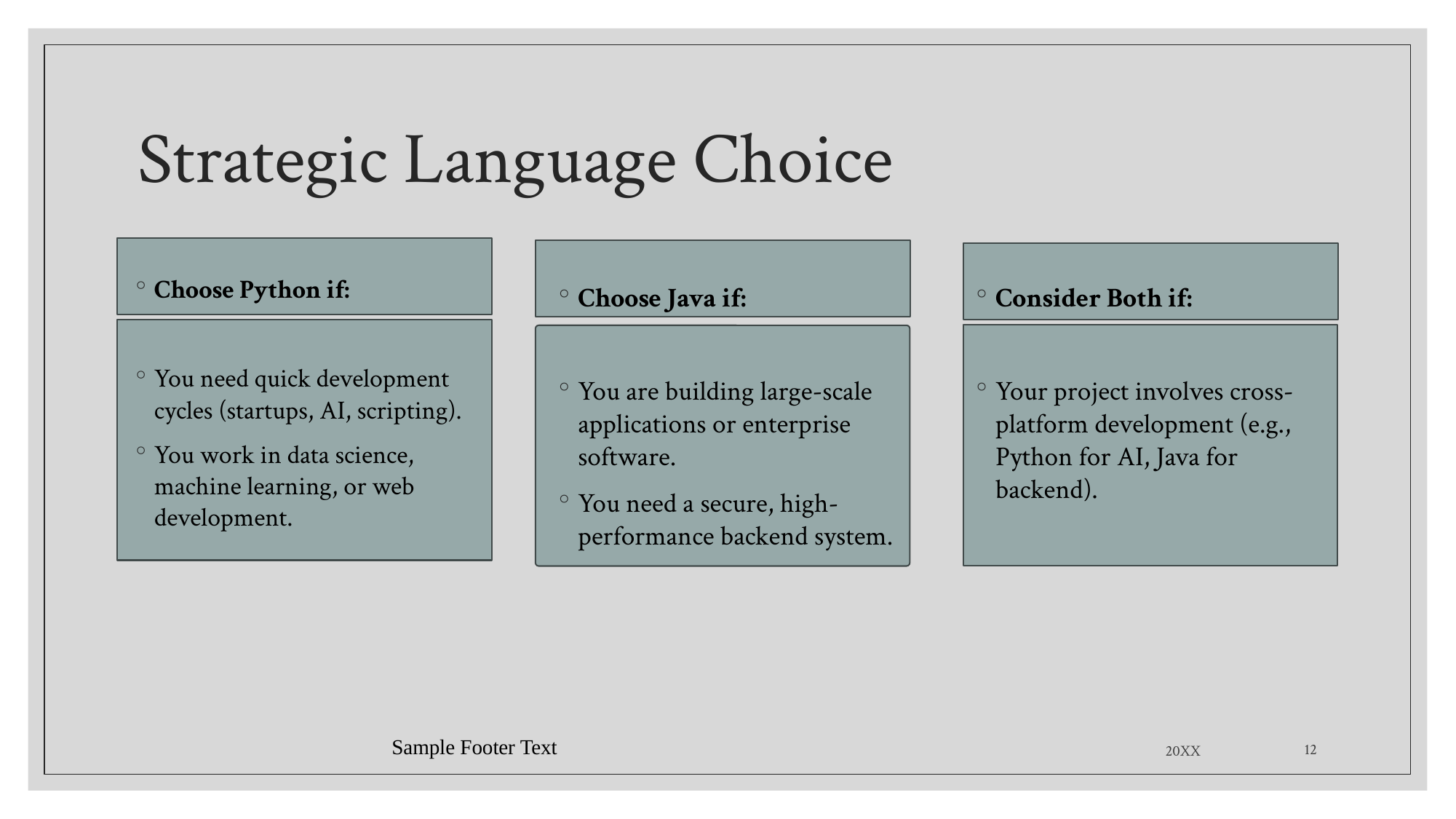

# Strategic Language Choice

Choose Python if:

You need quick development cycles (startups, AI, scripting).
You work in data science, machine learning, or web development.
Consider Both if:

Your project involves cross-platform development (e.g., Python for AI, Java for backend).

Choose Java if:

You are building large-scale applications or enterprise software.
You need a secure, high-performance backend system.

Sample Footer Text
20XX
12